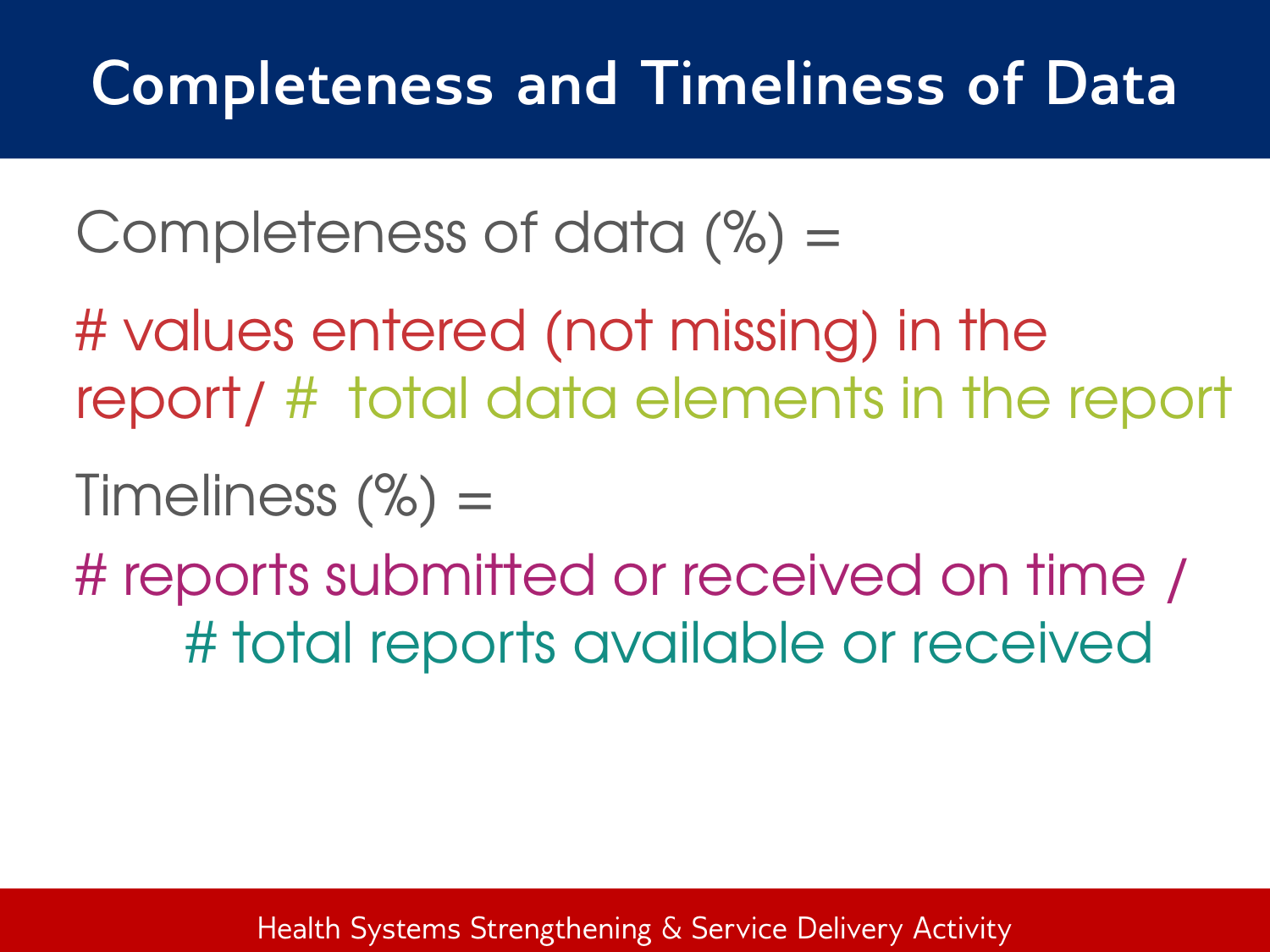

# Completeness and Timeliness of Data
Completeness of data (%) =
# values entered (not missing) in the report/ #  total data elements in the report
Timeliness (%) =
# reports submitted or received on time /          # total reports available or received